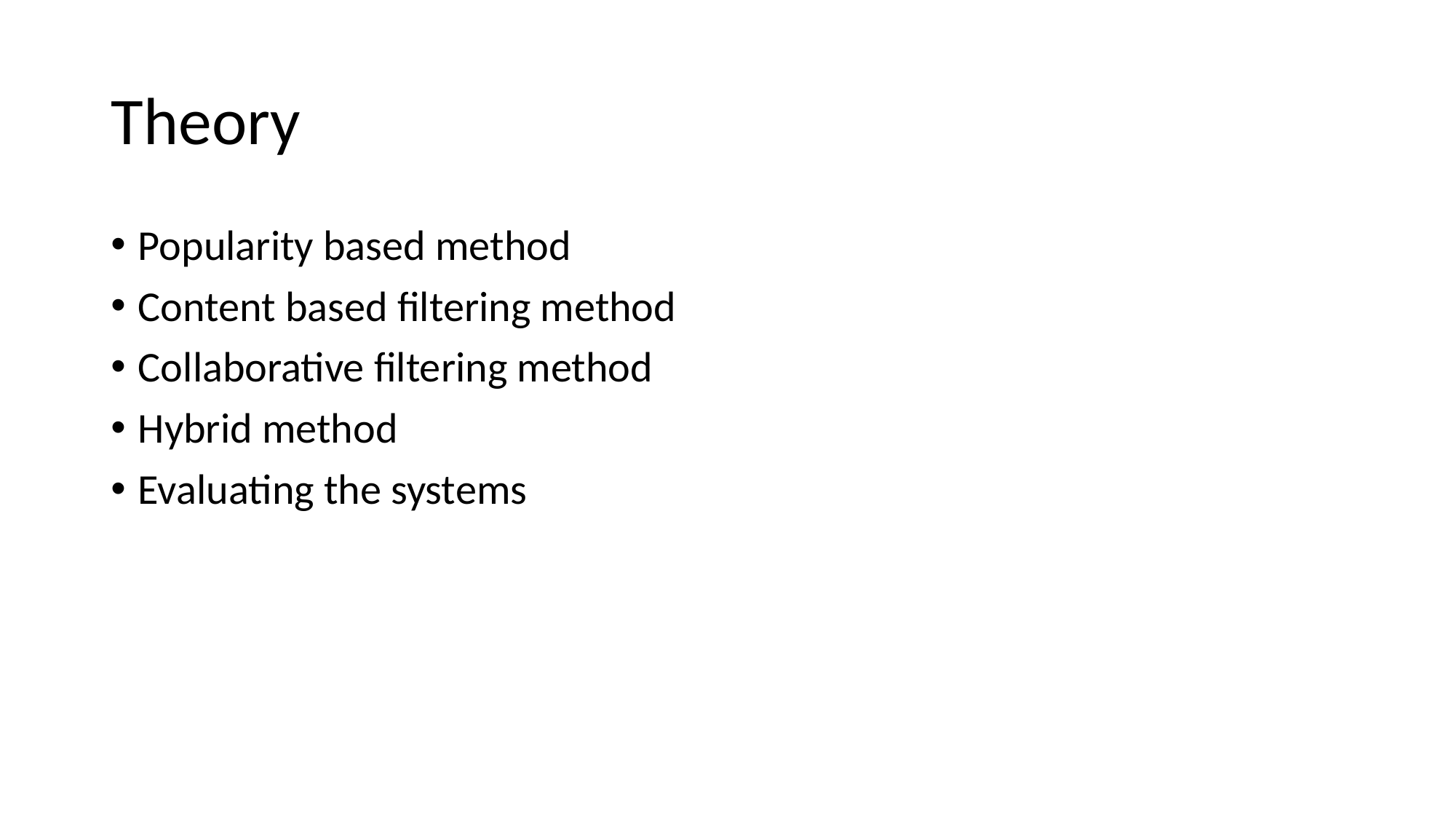

# Theory
Popularity based method
Content based filtering method
Collaborative filtering method
Hybrid method
Evaluating the systems